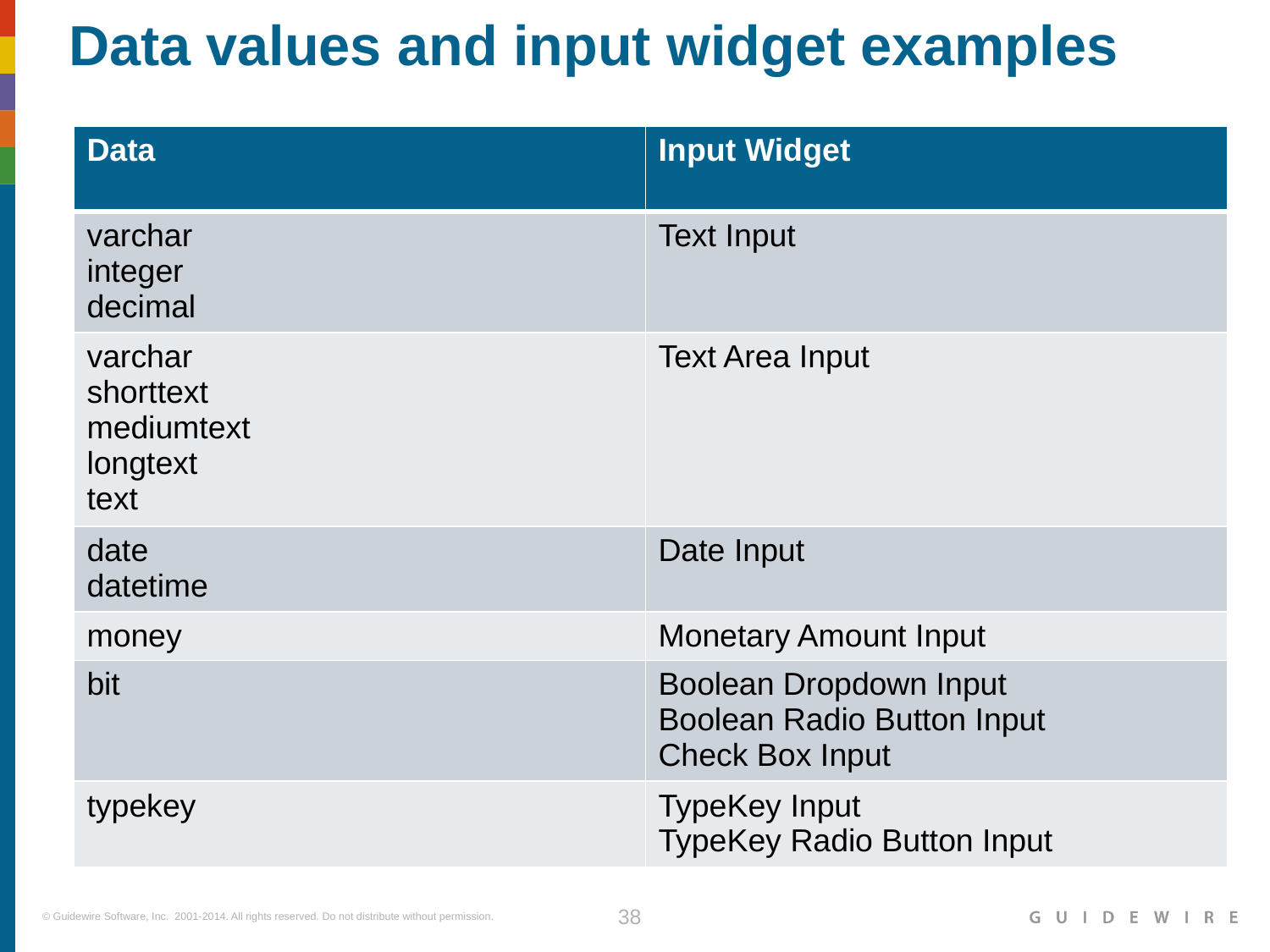

# Data values and input widget examples
| Data | Input Widget |
| --- | --- |
| varchar integer decimal | Text Input |
| varchar shorttext mediumtext longtext text | Text Area Input |
| date datetime | Date Input |
| money | Monetary Amount Input |
| bit | Boolean Dropdown Input Boolean Radio Button Input Check Box Input |
| typekey | TypeKey Input TypeKey Radio Button Input |